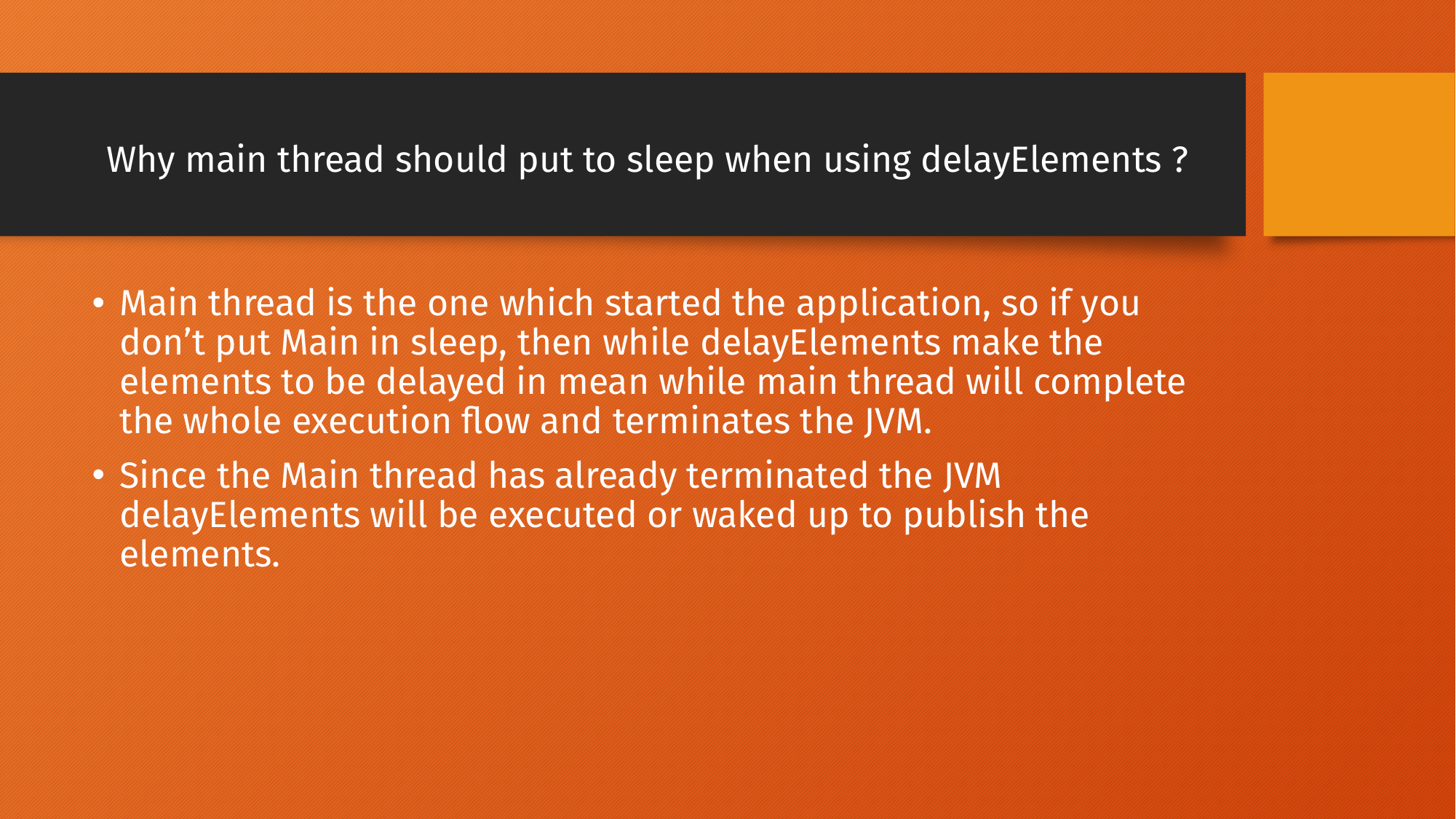

# Why main thread should put to sleep when using delayElements ?
Main thread is the one which started the application, so if you don’t put Main in sleep, then while delayElements make the elements to be delayed in mean while main thread will complete the whole execution flow and terminates the JVM.
Since the Main thread has already terminated the JVM delayElements will be executed or waked up to publish the elements.